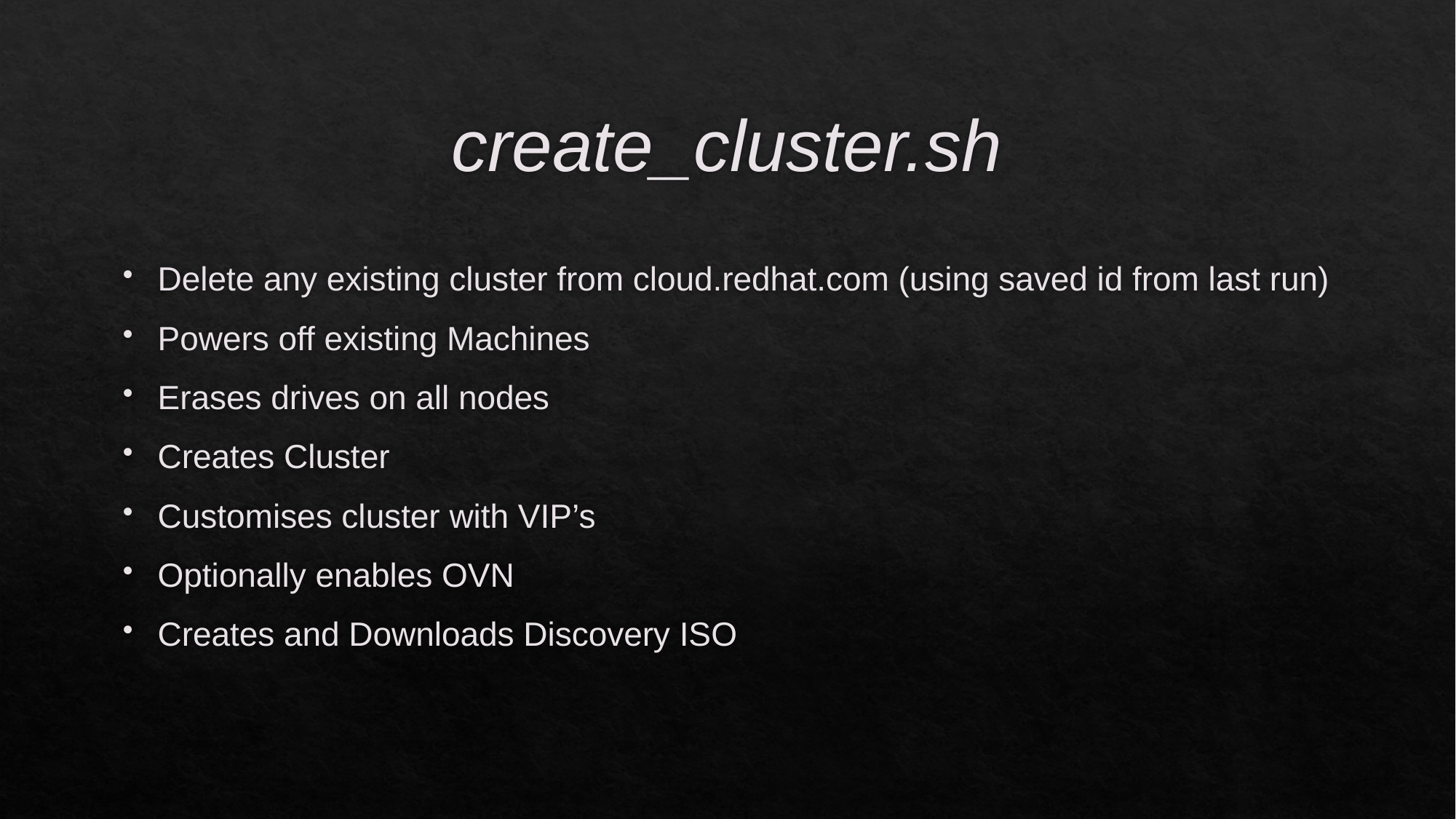

# create_cluster.sh
Delete any existing cluster from cloud.redhat.com (using saved id from last run)
Powers off existing Machines
Erases drives on all nodes
Creates Cluster
Customises cluster with VIP’s
Optionally enables OVN
Creates and Downloads Discovery ISO